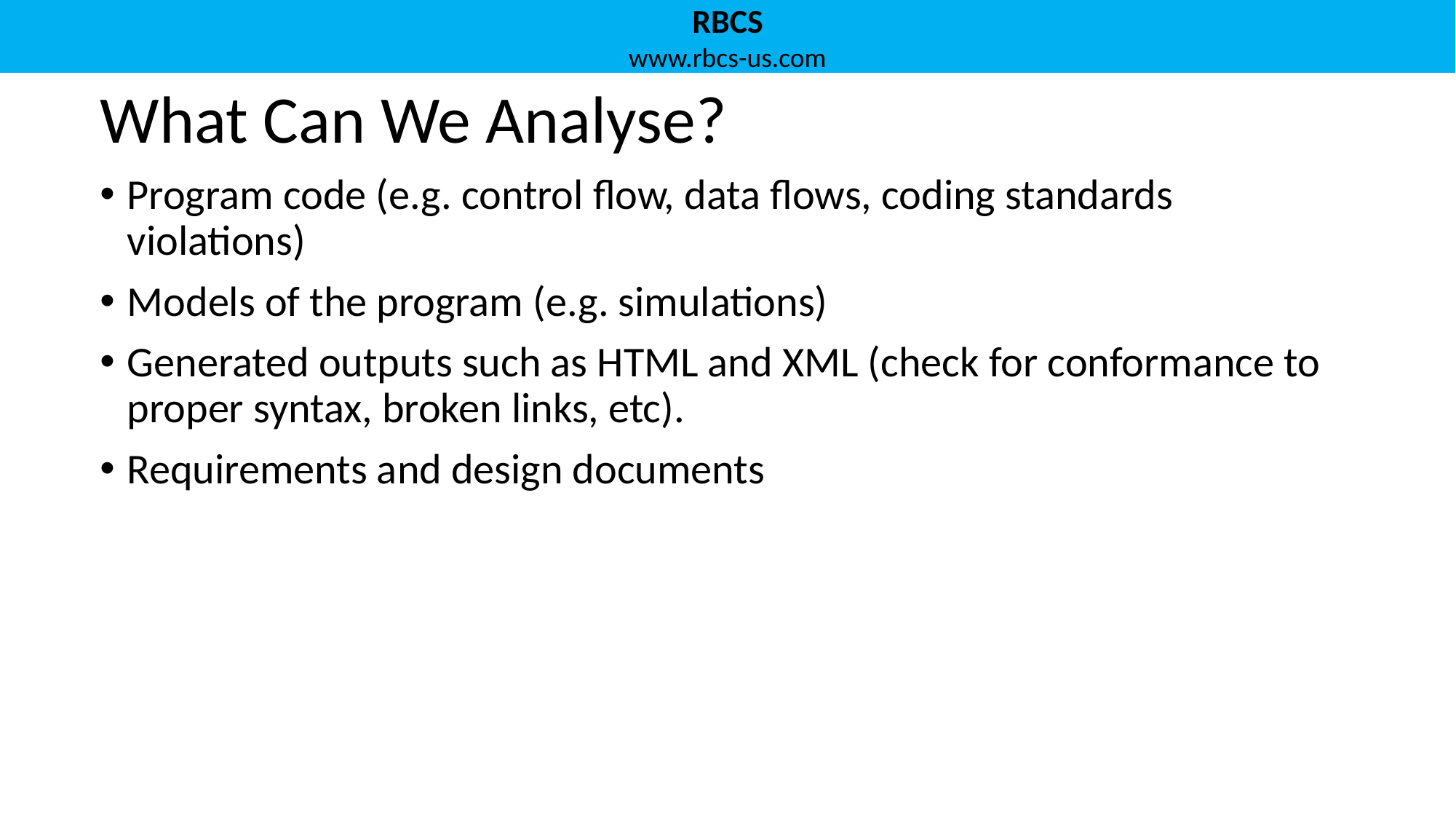

# What Can We Analyse?
Program code (e.g. control flow, data flows, coding standards violations)
Models of the program (e.g. simulations)
Generated outputs such as HTML and XML (check for conformance to proper syntax, broken links, etc).
Requirements and design documents